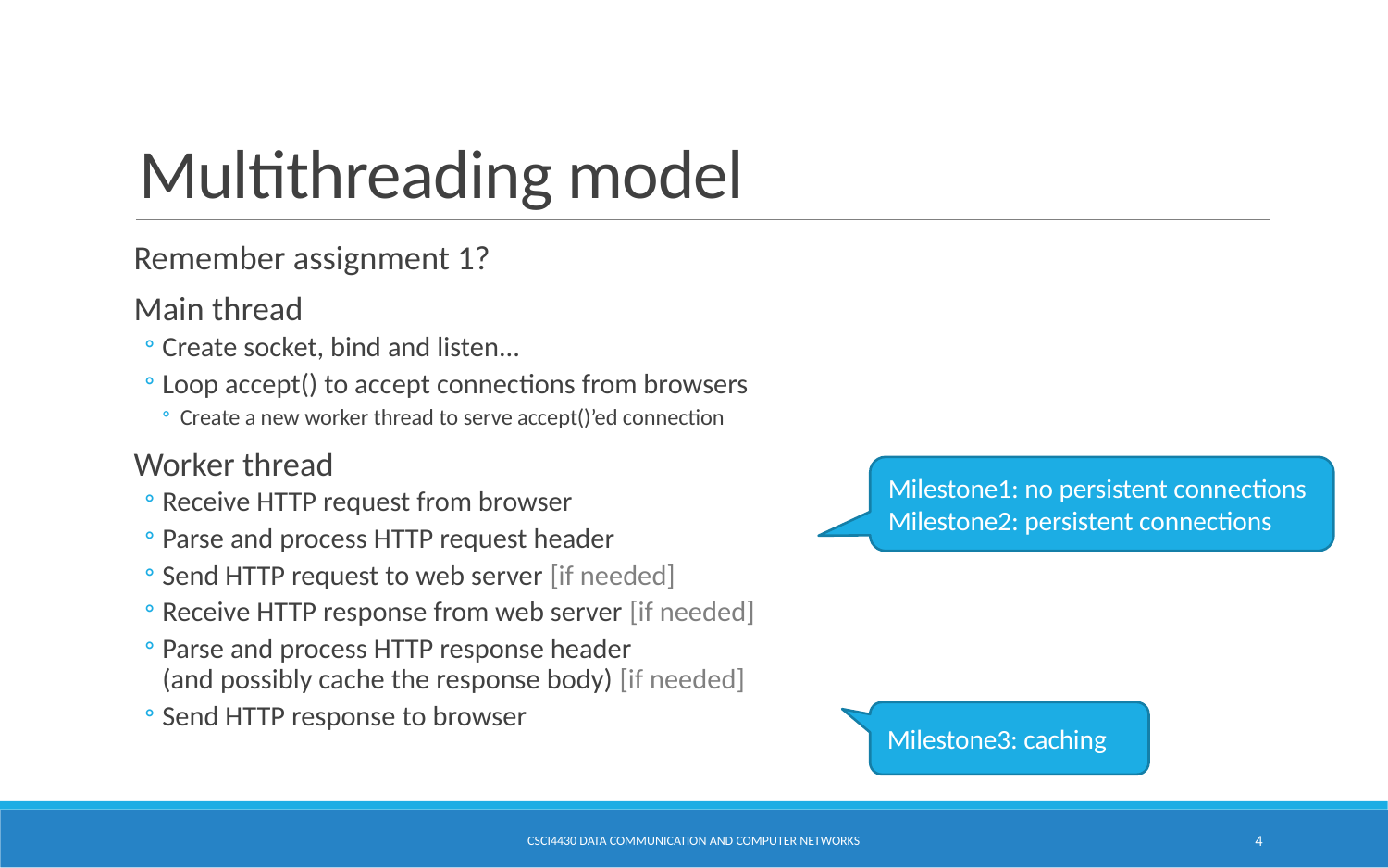

# Multithreading model
Remember assignment 1?
Main thread
Create socket, bind and listen...
Loop accept() to accept connections from browsers
Create a new worker thread to serve accept()’ed connection
Worker thread
Receive HTTP request from browser
Parse and process HTTP request header
Send HTTP request to web server [if needed]
Receive HTTP response from web server [if needed]
Parse and process HTTP response header
(and possibly cache the response body) [if needed]
Send HTTP response to browser
Milestone1: no persistent connections
Milestone2: persistent connections
Milestone3: caching
CSCI4430 Data Communication and Computer Networks
4